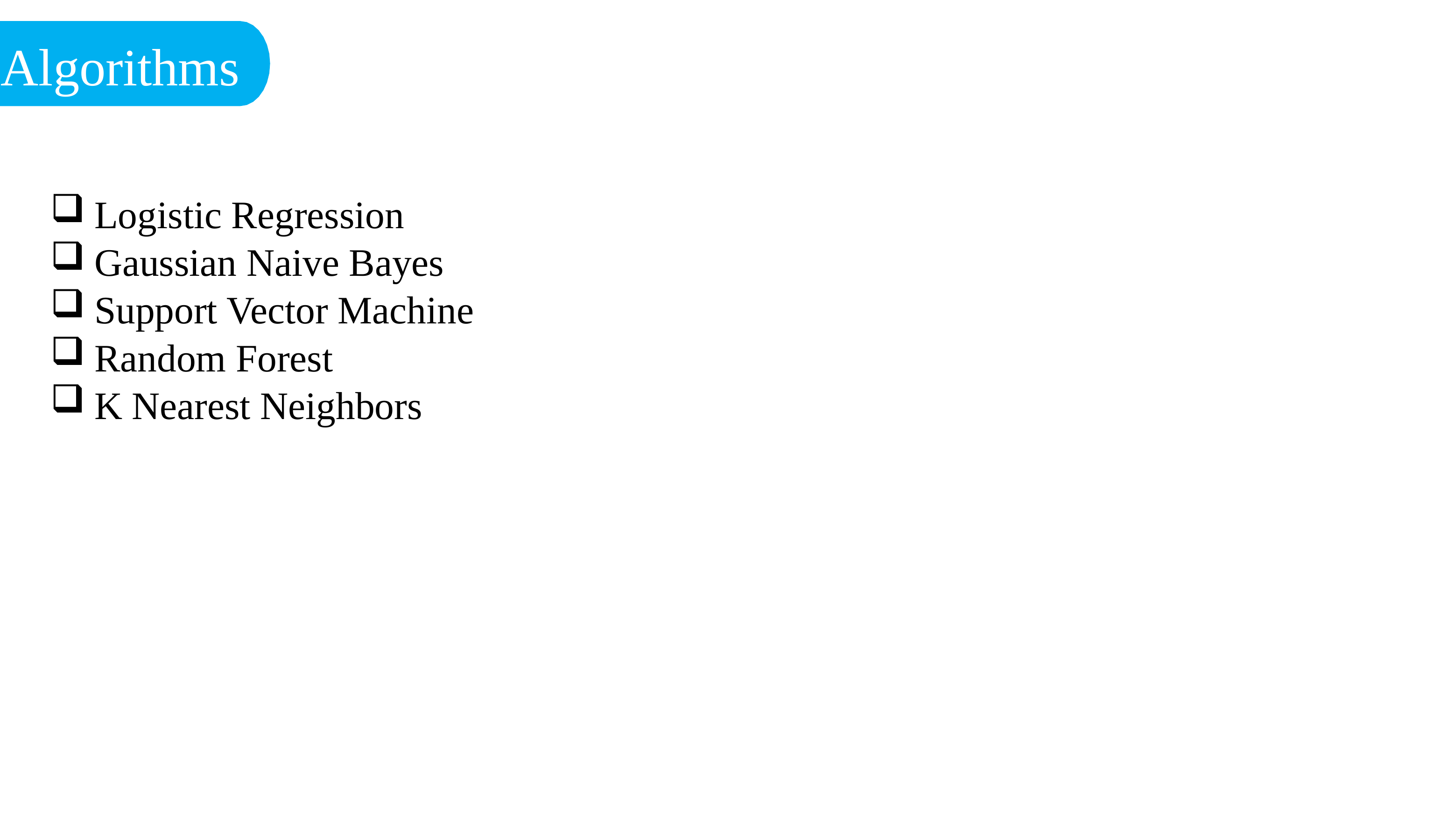

Algorithms
6. Final Exercise - Lunar phases
Logistic Regression
Gaussian Naive Bayes
Support Vector Machine
Random Forest
K Nearest Neighbors